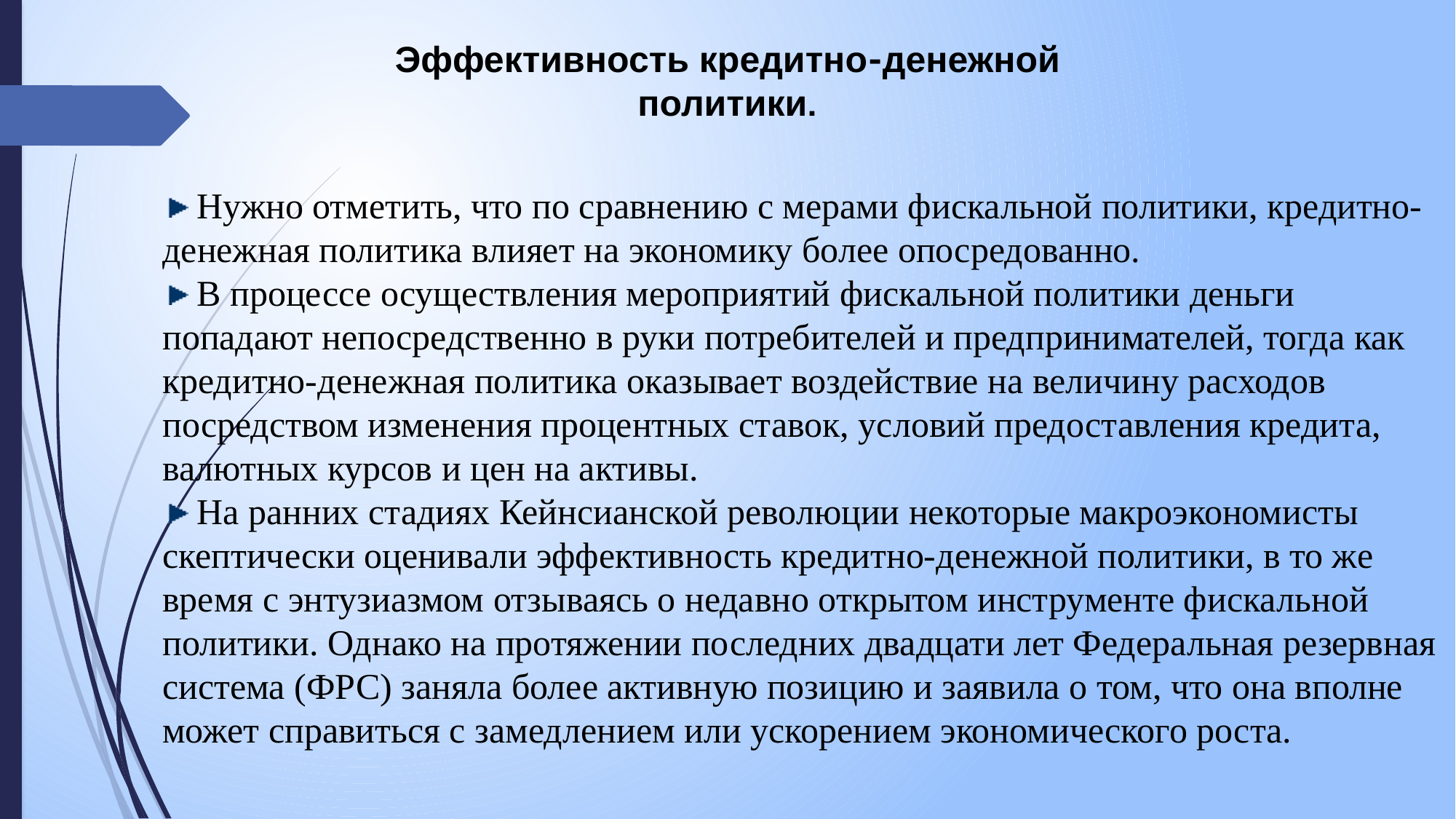

Эффективность кредитно-денежной политики.
 Нужно отметить, что по сравнению с мерами фискальной политики, кредитно-денежная политика влияет на экономику более опосредованно.
 В процессе осуществления мероприятий фискальной политики деньги попадают непосредственно в руки потребителей и предпринимателей, тогда как кредитно-денежная политика оказывает воздействие на величину расходов посредством изменения процентных ставок, условий предоставления кредита, валютных курсов и цен на активы.
 На ранних стадиях Кейнсианской революции некоторые макроэкономисты скептически оценивали эффективность кредитно-денежной политики, в то же время с энтузиазмом отзываясь о недавно открытом инструменте фискальной политики. Однако на протяжении последних двадцати лет Федеральная резервная система (ФРС) заняла более активную позицию и заявила о том, что она вполне может справиться с замедлением или ускорением экономического роста.